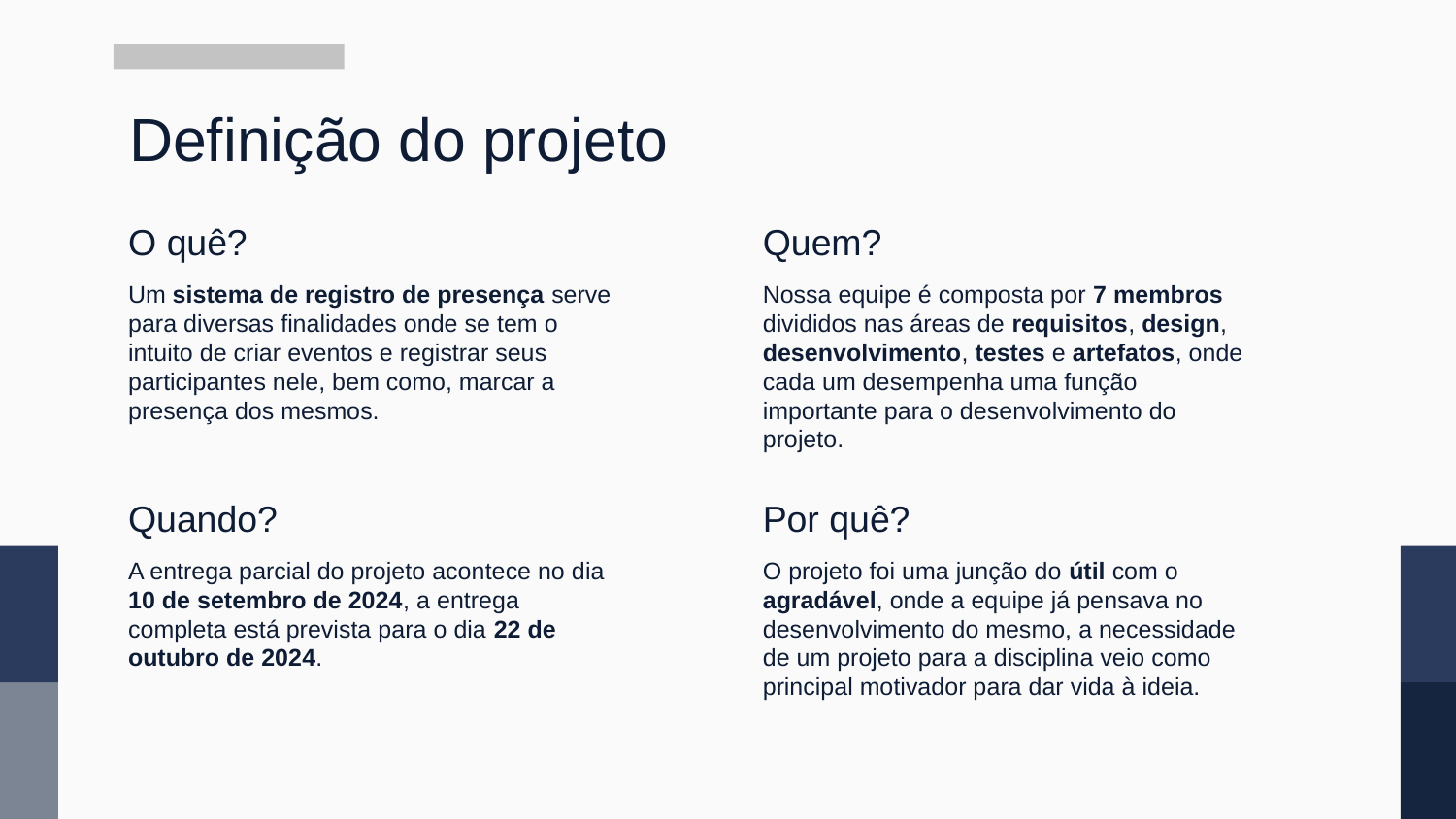

# Definição do projeto
O quê?
Quem?
Um sistema de registro de presença serve para diversas finalidades onde se tem o intuito de criar eventos e registrar seus participantes nele, bem como, marcar a presença dos mesmos.
Nossa equipe é composta por 7 membros divididos nas áreas de requisitos, design, desenvolvimento, testes e artefatos, onde cada um desempenha uma função importante para o desenvolvimento do projeto.
Quando?
Por quê?
A entrega parcial do projeto acontece no dia 10 de setembro de 2024, a entrega completa está prevista para o dia 22 de outubro de 2024.
O projeto foi uma junção do útil com o agradável, onde a equipe já pensava no desenvolvimento do mesmo, a necessidade de um projeto para a disciplina veio como principal motivador para dar vida à ideia.